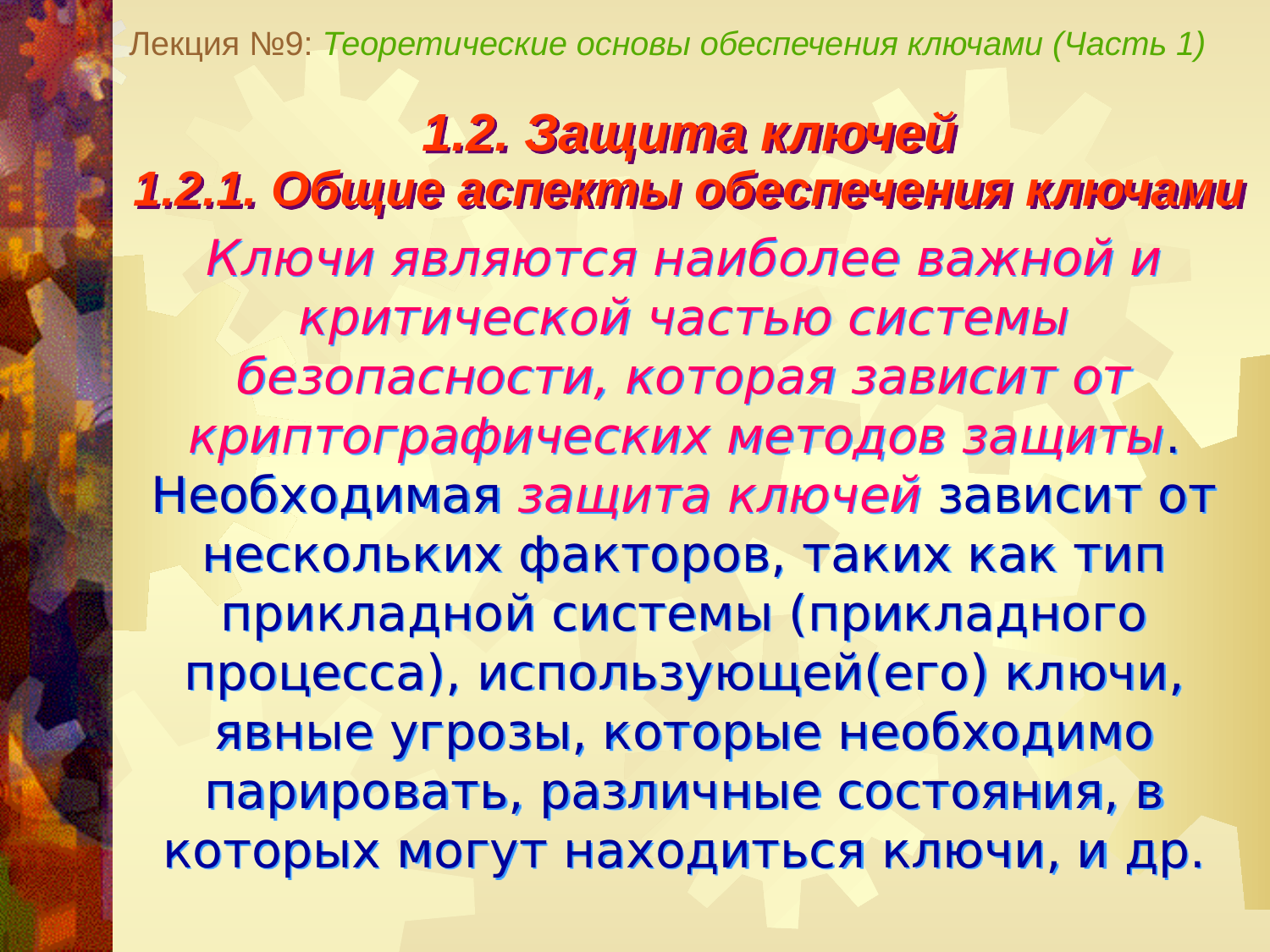

Лекция №9: Теоретические основы обеспечения ключами (Часть 1)
1.2. Защита ключей
1.2.1. Общие аспекты обеспечения ключами
Ключи являются наиболее важной и критической частью системы безопасности, которая зависит от криптографических методов защиты. Необходимая защита ключей зависит от нескольких факторов, таких как тип прикладной системы (прикладного процесса), использующей(его) ключи, явные угрозы, которые необходимо парировать, различные состояния, в которых могут находиться ключи, и др.